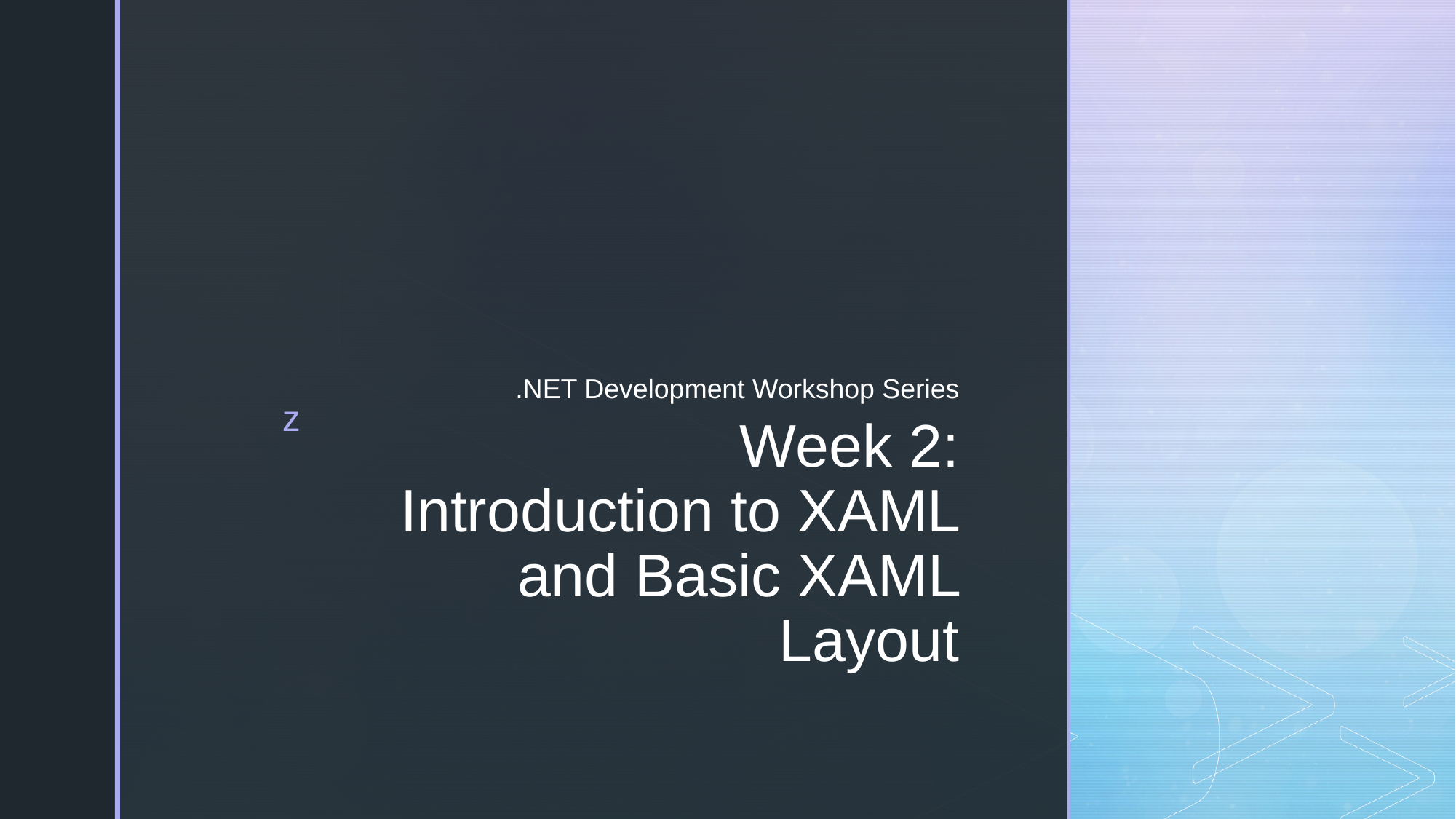

.NET Development Workshop Series
# Week 2: Introduction to XAML and Basic XAML Layout